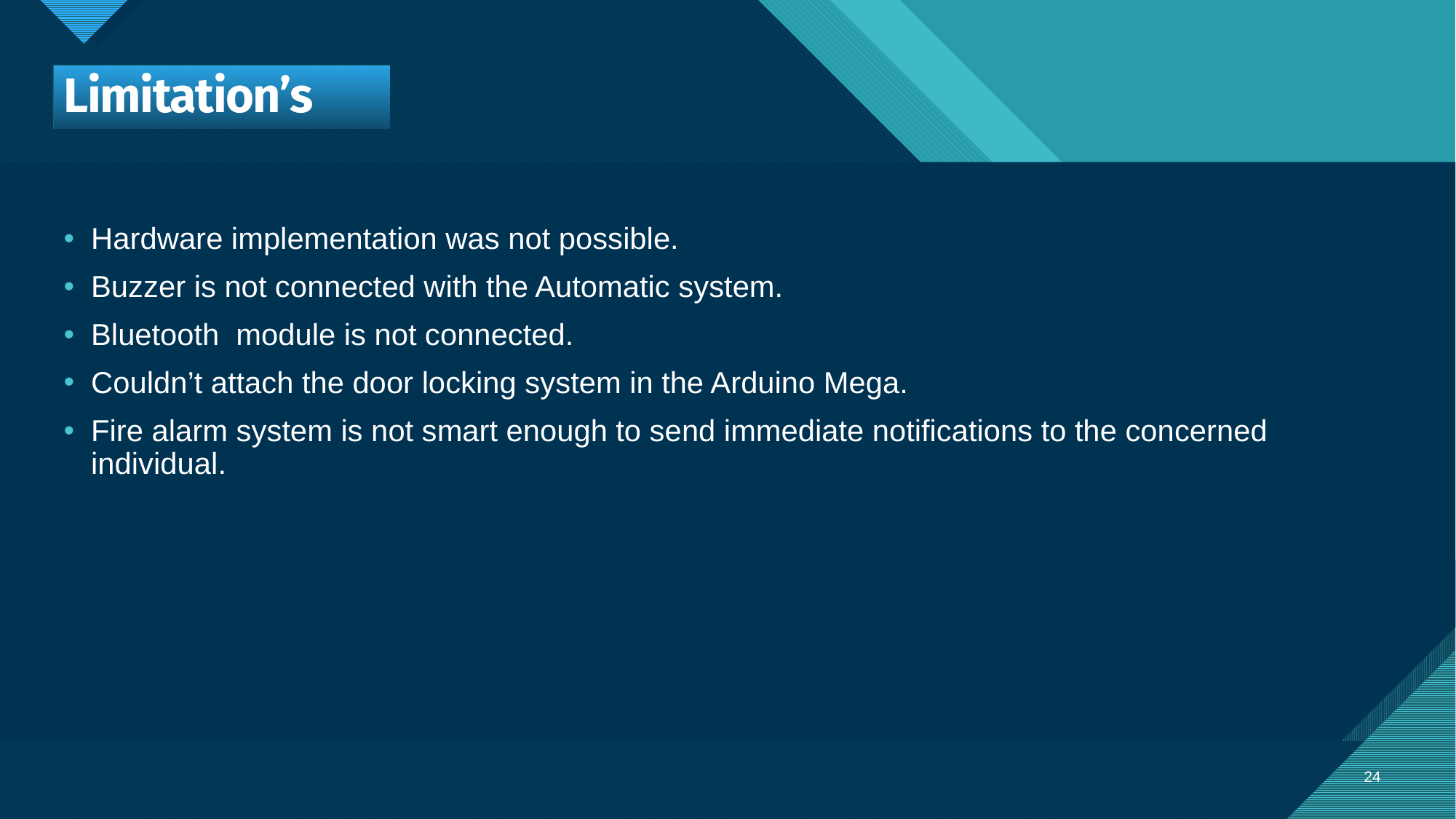

# Limitation’s
Hardware implementation was not possible.
Buzzer is not connected with the Automatic system.
Bluetooth  module is not connected.
Couldn’t attach the door locking system in the Arduino Mega.
Fire alarm system is not smart enough to send immediate notifications to the concerned individual.

24